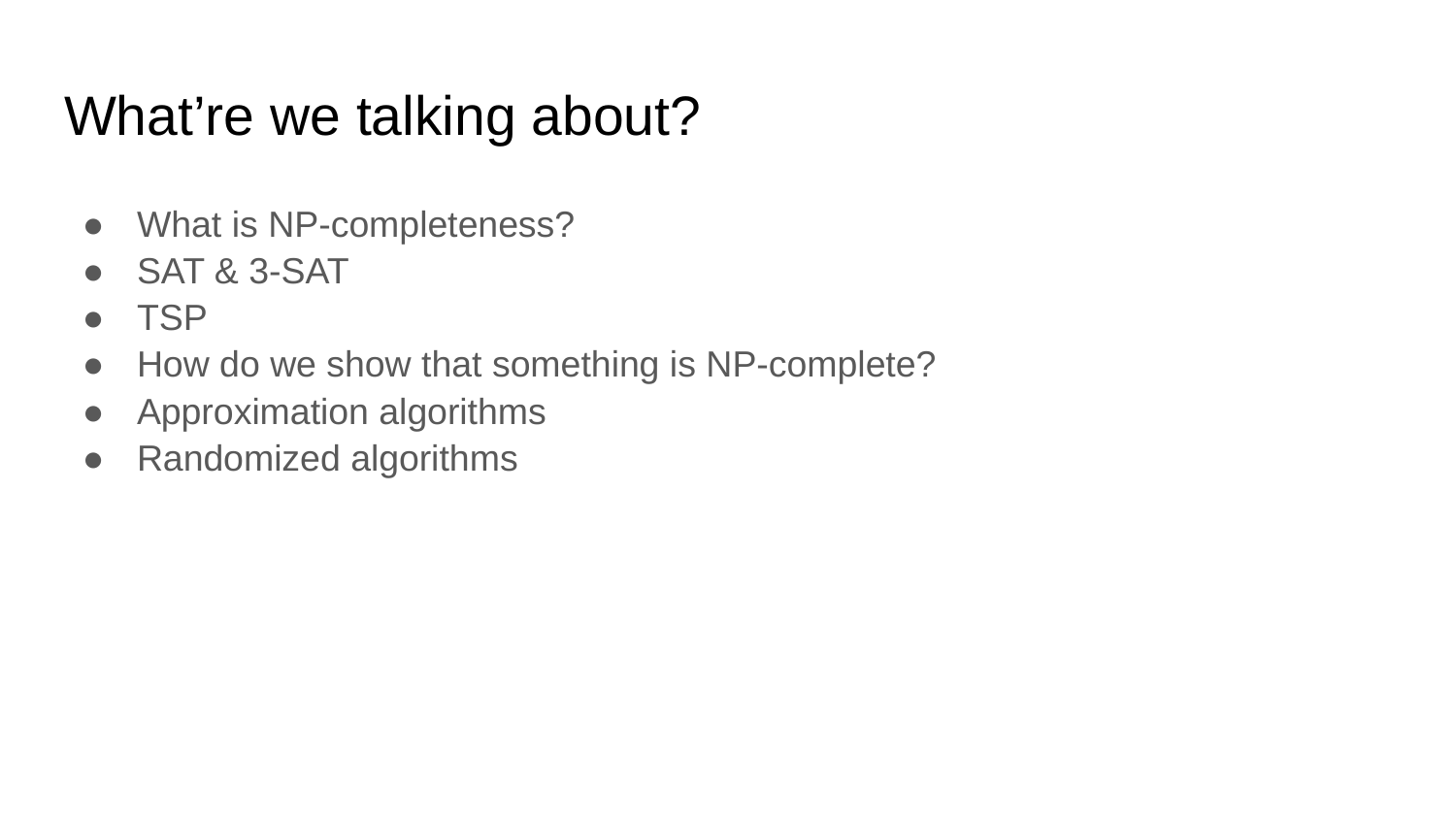

# What’re we talking about?
What is NP-completeness?
SAT & 3-SAT
TSP
How do we show that something is NP-complete?
Approximation algorithms
Randomized algorithms